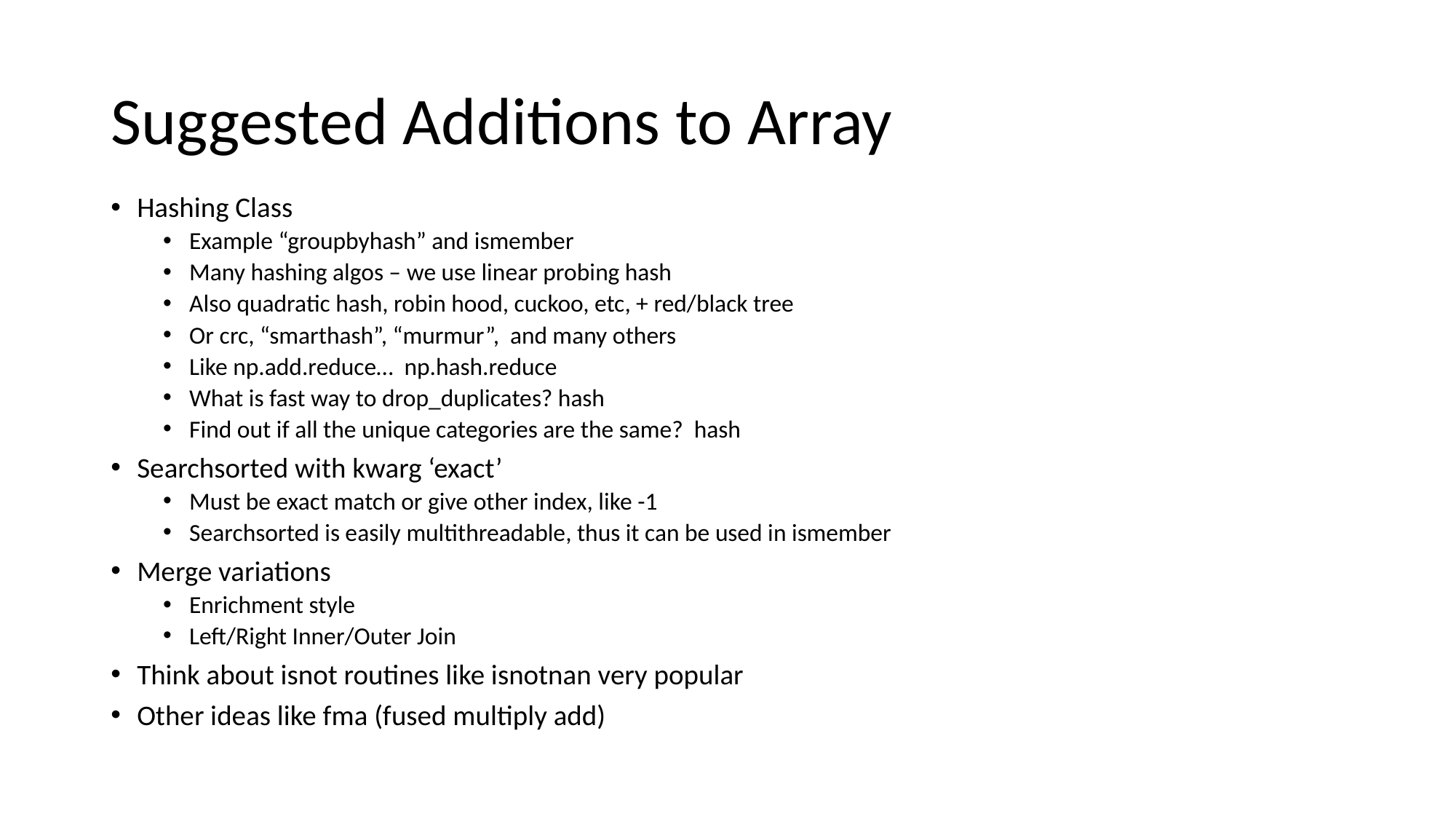

# Suggested Additions to Array
Hashing Class
Example “groupbyhash” and ismember
Many hashing algos – we use linear probing hash
Also quadratic hash, robin hood, cuckoo, etc, + red/black tree
Or crc, “smarthash”, “murmur”,  and many others
Like np.add.reduce…  np.hash.reduce
What is fast way to drop_duplicates? hash
Find out if all the unique categories are the same?  hash
Searchsorted with kwarg ‘exact’
Must be exact match or give other index, like -1
Searchsorted is easily multithreadable, thus it can be used in ismember
Merge variations
Enrichment style
Left/Right Inner/Outer Join
Think about isnot routines like isnotnan very popular
Other ideas like fma (fused multiply add)